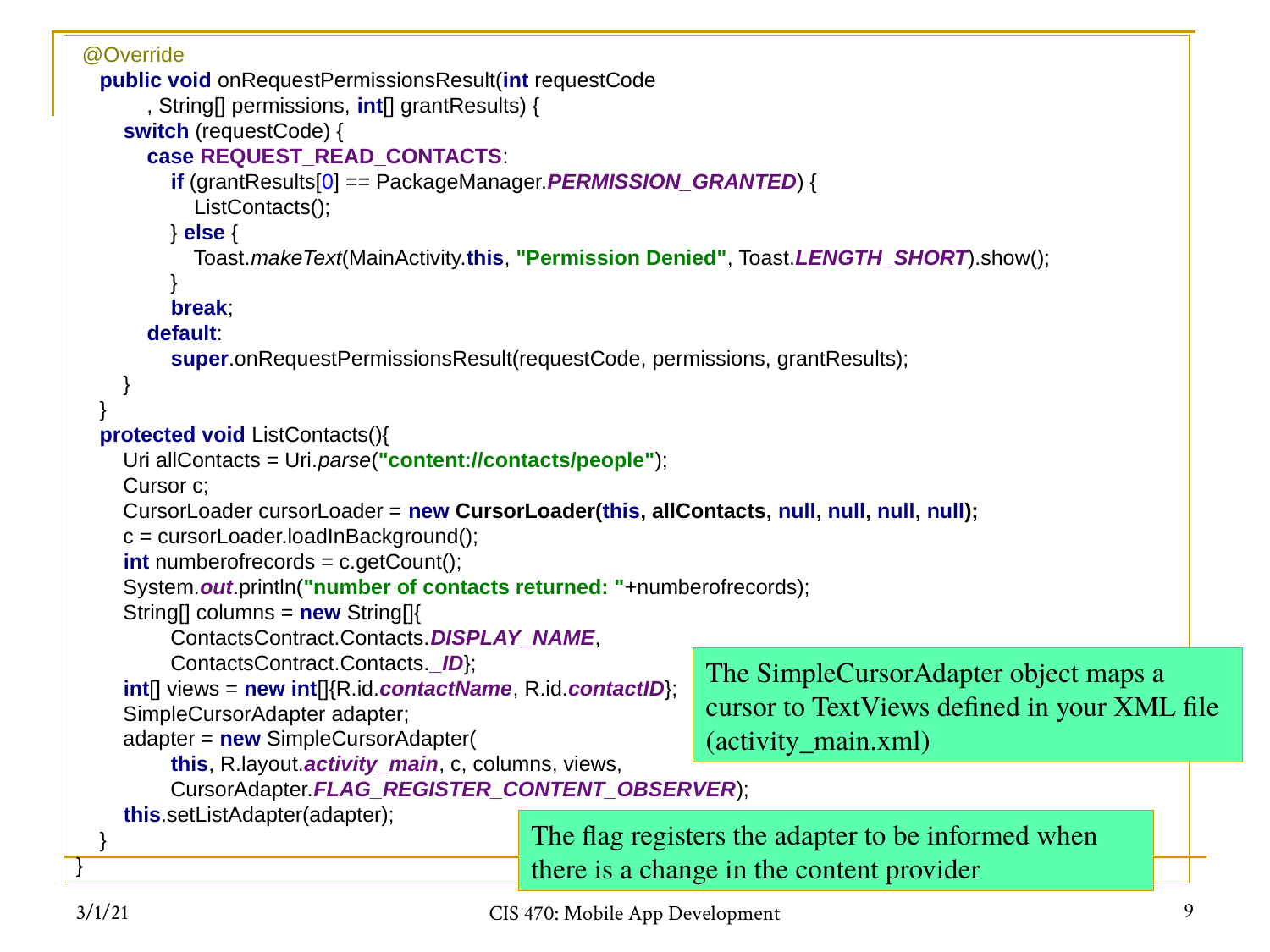

@Override
    public void onRequestPermissionsResult(int requestCode
            , String[] permissions, int[] grantResults) {
        switch (requestCode) {
            case REQUEST_READ_CONTACTS:
                if (grantResults[0] == PackageManager.PERMISSION_GRANTED) {
                    ListContacts();
                } else {
                    Toast.makeText(MainActivity.this, "Permission Denied", Toast.LENGTH_SHORT).show();
                }
                break;
            default:
                super.onRequestPermissionsResult(requestCode, permissions, grantResults);
        }
    }
    protected void ListContacts(){
        Uri allContacts = Uri.parse("content://contacts/people");
        Cursor c;
        CursorLoader cursorLoader = new CursorLoader(this, allContacts, null, null, null, null);
        c = cursorLoader.loadInBackground();
        int numberofrecords = c.getCount();
        System.out.println("number of contacts returned: "+numberofrecords);
        String[] columns = new String[]{
                ContactsContract.Contacts.DISPLAY_NAME,
                ContactsContract.Contacts._ID};
        int[] views = new int[]{R.id.contactName, R.id.contactID};
        SimpleCursorAdapter adapter;
        adapter = new SimpleCursorAdapter(
                this, R.layout.activity_main, c, columns, views,
                CursorAdapter.FLAG_REGISTER_CONTENT_OBSERVER);
        this.setListAdapter(adapter);
    }
}
The SimpleCursorAdapter object maps a cursor to TextViews defined in your XML file (activity_main.xml)
The flag registers the adapter to be informed when there is a change in the content provider
3/1/21
9
CIS 470: Mobile App Development